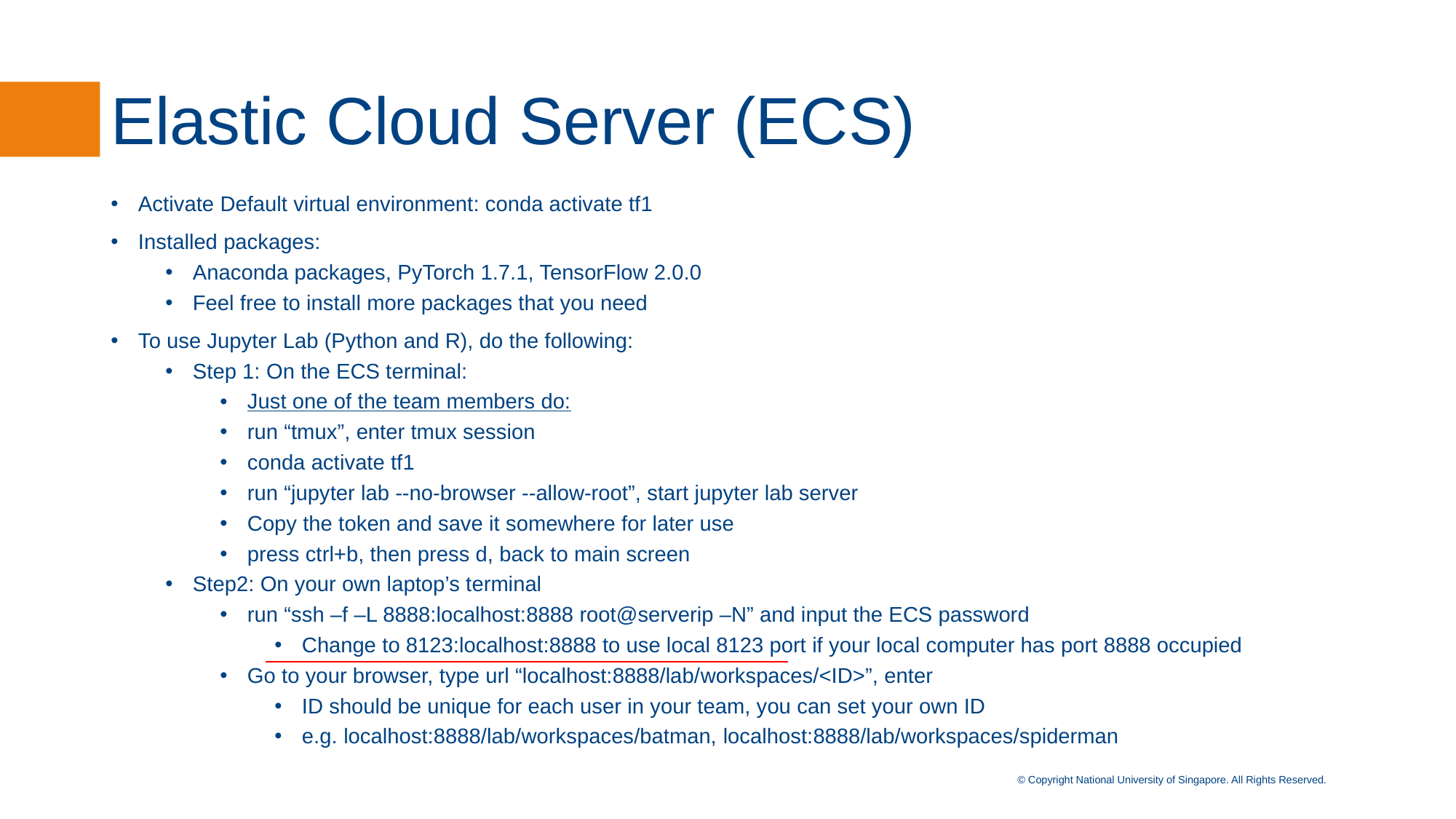

# Elastic Cloud Server (ECS)
Activate Default virtual environment: conda activate tf1
Installed packages:
Anaconda packages, PyTorch 1.7.1, TensorFlow 2.0.0
Feel free to install more packages that you need
To use Jupyter Lab (Python and R), do the following:
Step 1: On the ECS terminal:
Just one of the team members do:
run “tmux”, enter tmux session
conda activate tf1
run “jupyter lab --no-browser --allow-root”, start jupyter lab server
Copy the token and save it somewhere for later use
press ctrl+b, then press d, back to main screen
Step2: On your own laptop’s terminal
run “ssh –f –L 8888:localhost:8888 root@serverip –N” and input the ECS password
Change to 8123:localhost:8888 to use local 8123 port if your local computer has port 8888 occupied
Go to your browser, type url “localhost:8888/lab/workspaces/<ID>”, enter
ID should be unique for each user in your team, you can set your own ID
e.g. localhost:8888/lab/workspaces/batman, localhost:8888/lab/workspaces/spiderman